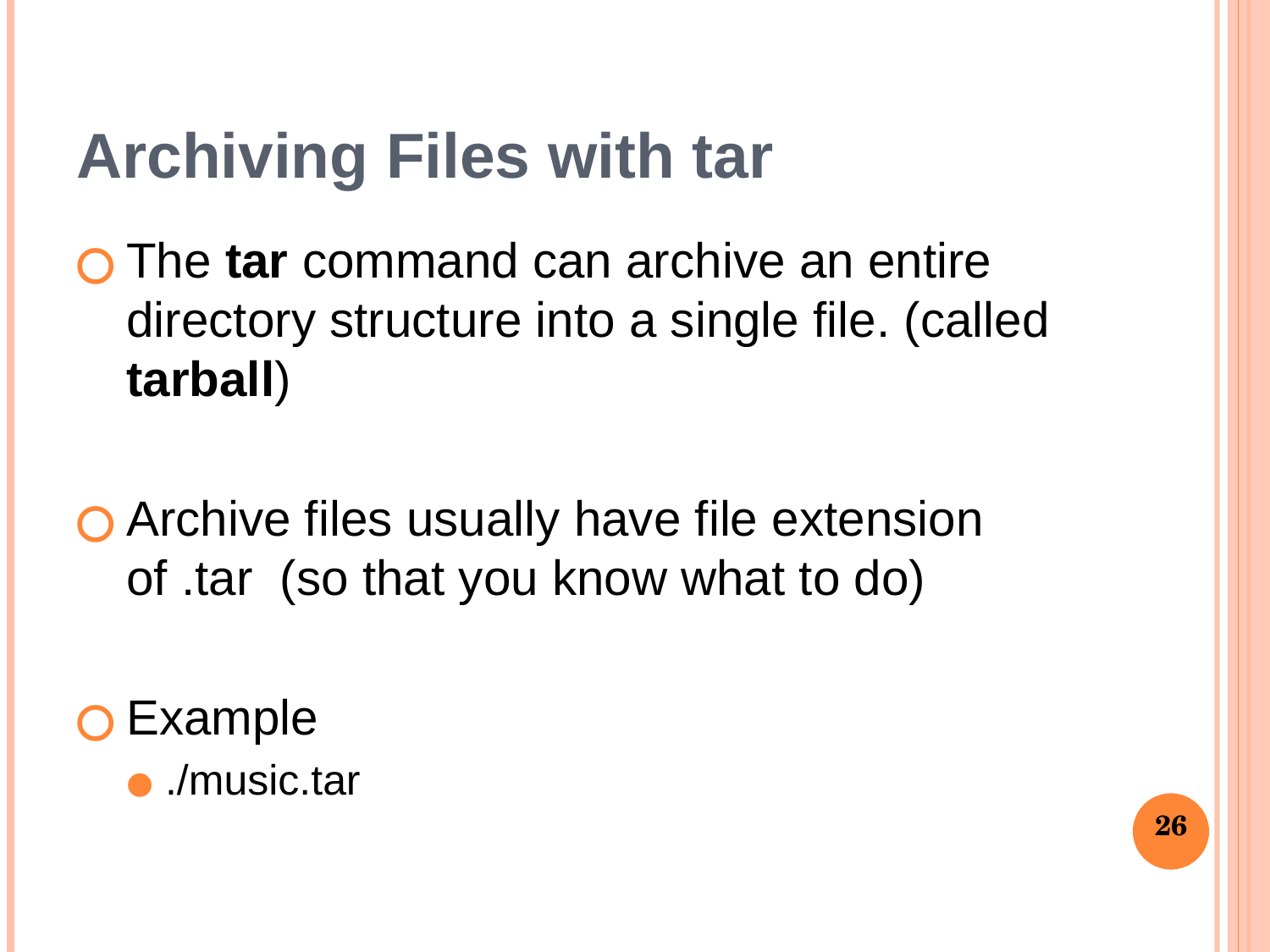

# Archiving Files with tar
The tar command can archive an entire directory structure into a single file. (called tarball)

Archive files usually have file extension of .tar  (so that you know what to do)

Example
./music.tar

26